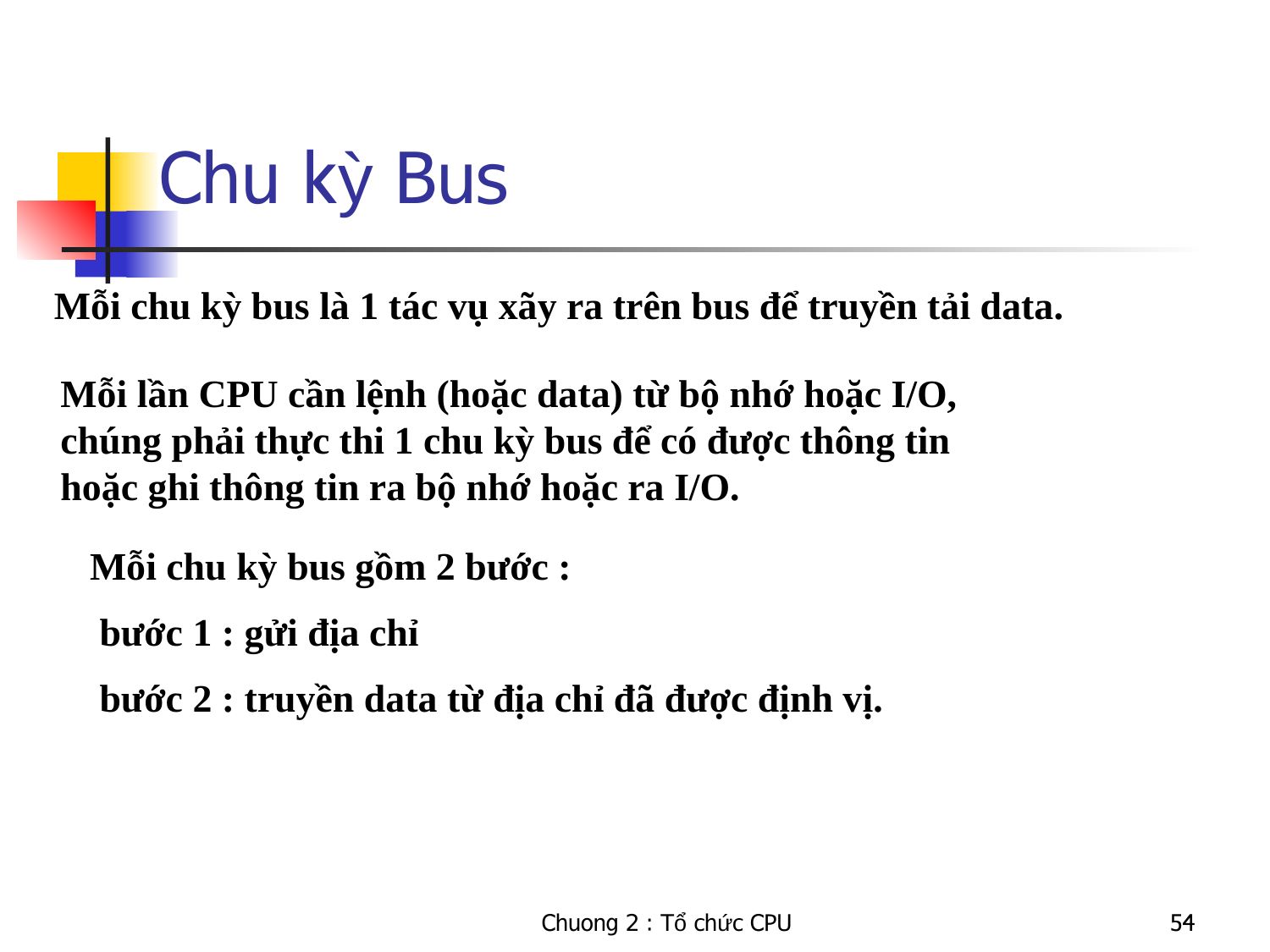

# Chu kỳ Bus
Mỗi chu kỳ bus là 1 tác vụ xãy ra trên bus để truyền tải data.
Mỗi lần CPU cần lệnh (hoặc data) từ bộ nhớ hoặc I/O, chúng phải thực thi 1 chu kỳ bus để có được thông tin hoặc ghi thông tin ra bộ nhớ hoặc ra I/O.
Mỗi chu kỳ bus gồm 2 bước :
 bước 1 : gửi địa chỉ
 bước 2 : truyền data từ địa chỉ đã được định vị.
Chuong 2 : Tổ chức CPU
54